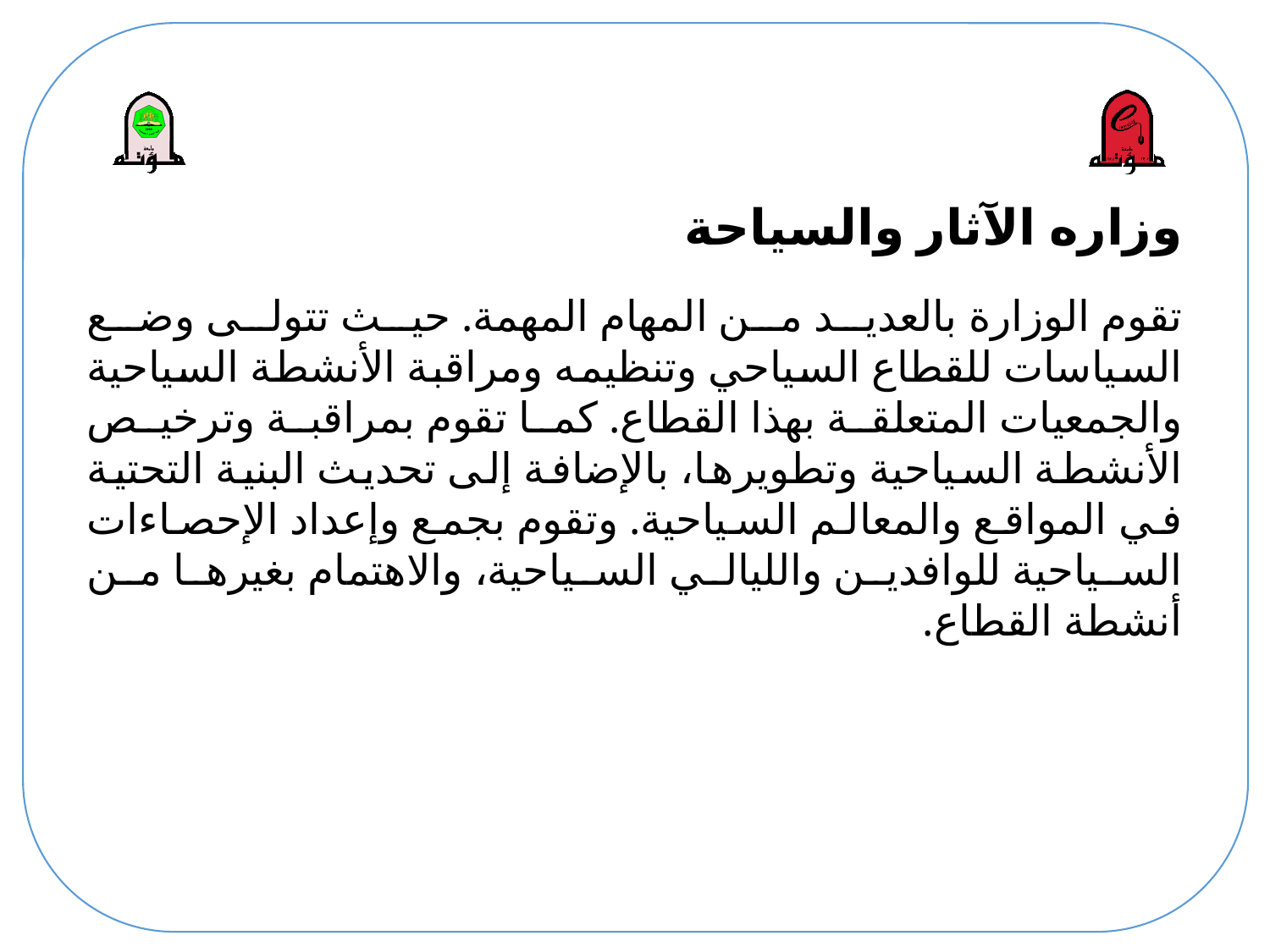

# وزاره الآثار والسياحة
تقوم الوزارة بالعديد من المهام المهمة. حيث تتولى وضع السياسات للقطاع السياحي وتنظيمه ومراقبة الأنشطة السياحية والجمعيات المتعلقة بهذا القطاع. كما تقوم بمراقبة وترخيص الأنشطة السياحية وتطويرها، بالإضافة إلى تحديث البنية التحتية في المواقع والمعالم السياحية. وتقوم بجمع وإعداد الإحصاءات السياحية للوافدين والليالي السياحية، والاهتمام بغيرها من أنشطة القطاع.